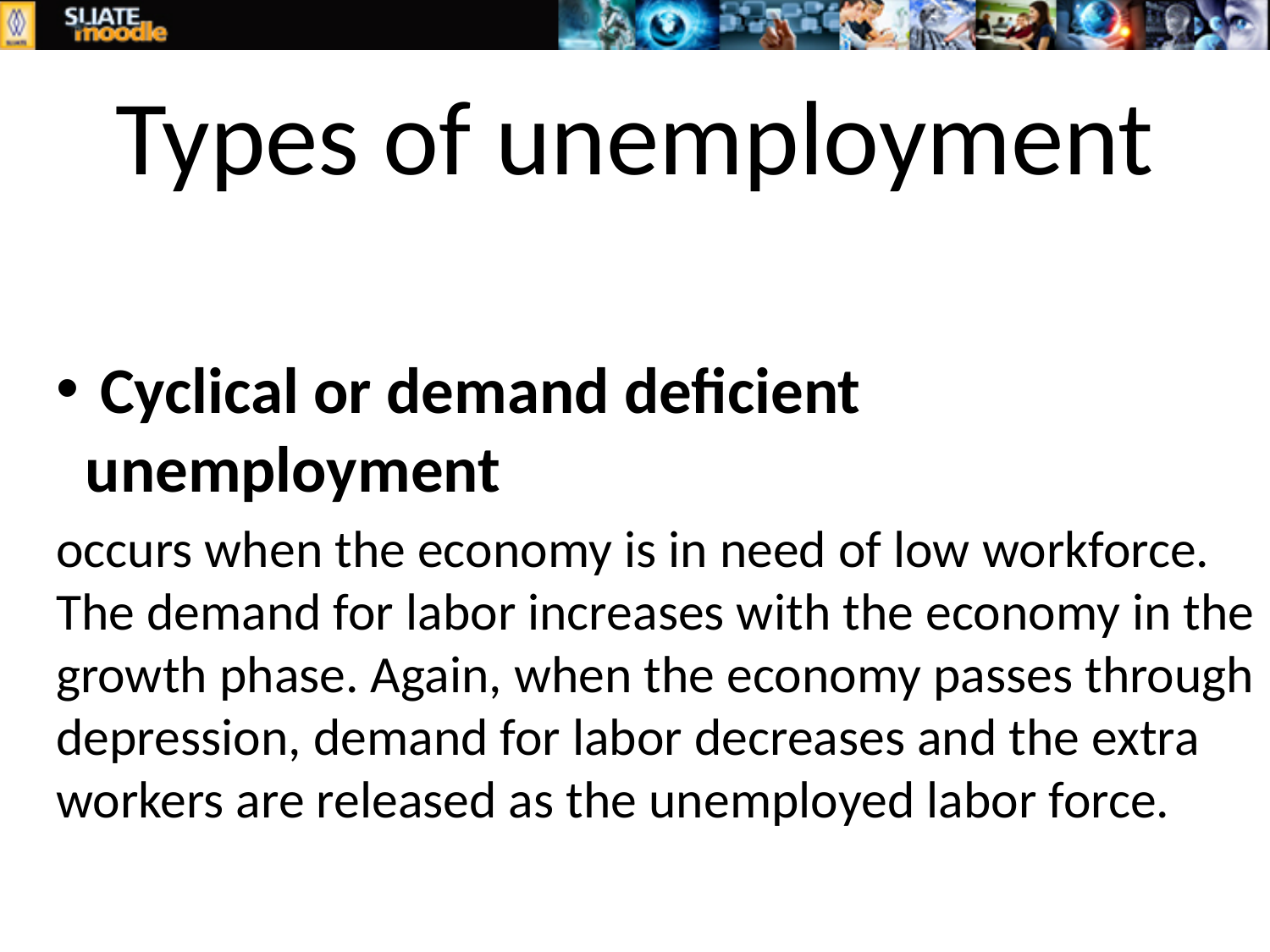

# Types of unemployment

 Cyclical or demand deficient unemployment
occurs when the economy is in need of low workforce. The demand for labor increases with the economy in the growth phase. Again, when the economy passes through depression, demand for labor decreases and the extra workers are released as the unemployed labor force.